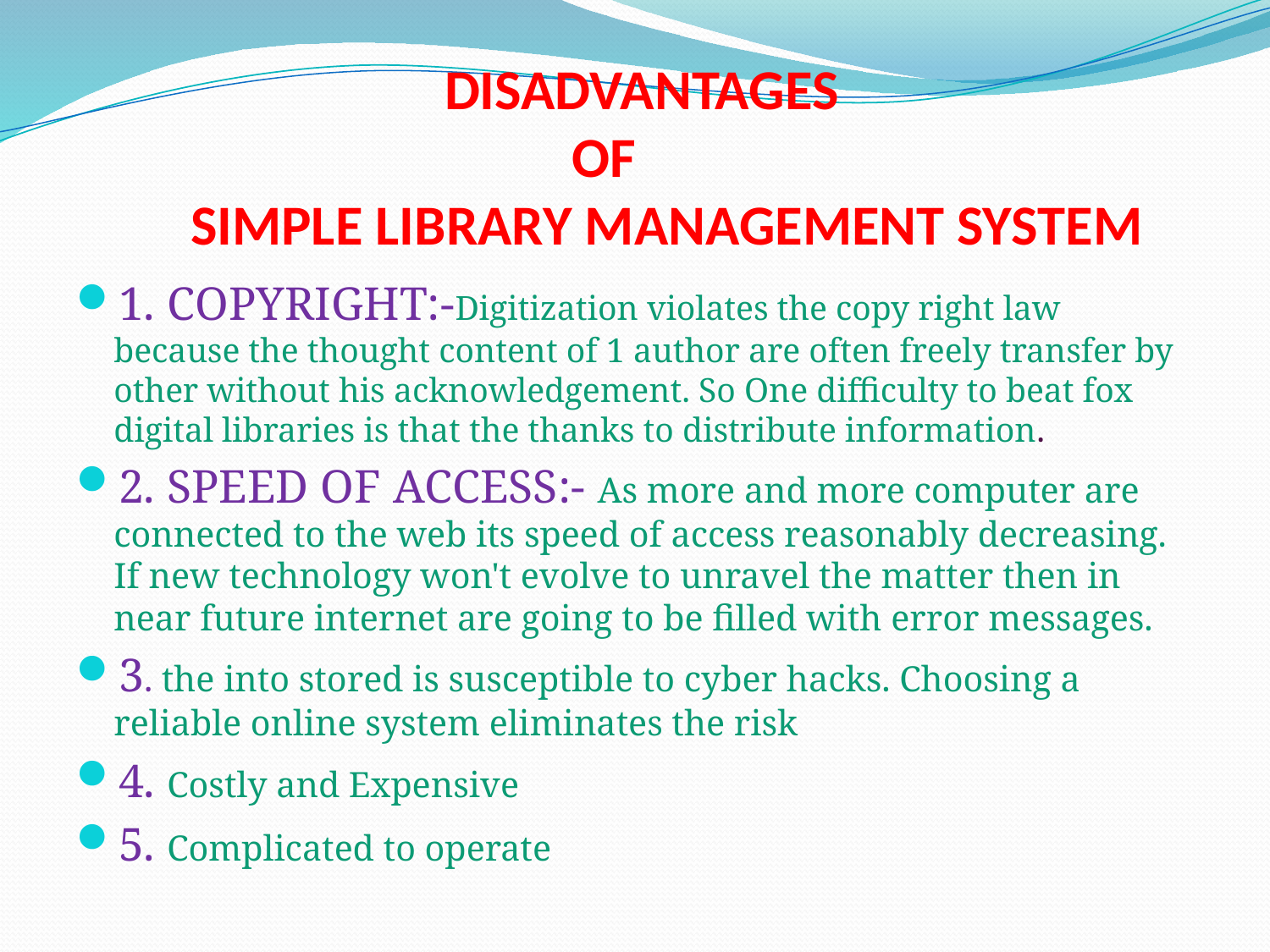

# DISADVANTAGES OF SIMPLE LIBRARY MANAGEMENT SYSTEM
1. COPYRIGHT:-Digitization violates the copy right law because the thought content of 1 author are often freely transfer by other without his acknowledgement. So One difficulty to beat fox digital libraries is that the thanks to distribute information.
2. SPEED OF ACCESS:- As more and more computer are connected to the web its speed of access reasonably decreasing. If new technology won't evolve to unravel the matter then in near future internet are going to be filled with error messages.
3. the into stored is susceptible to cyber hacks. Choosing a reliable online system eliminates the risk
4. Costly and Expensive
5. Complicated to operate